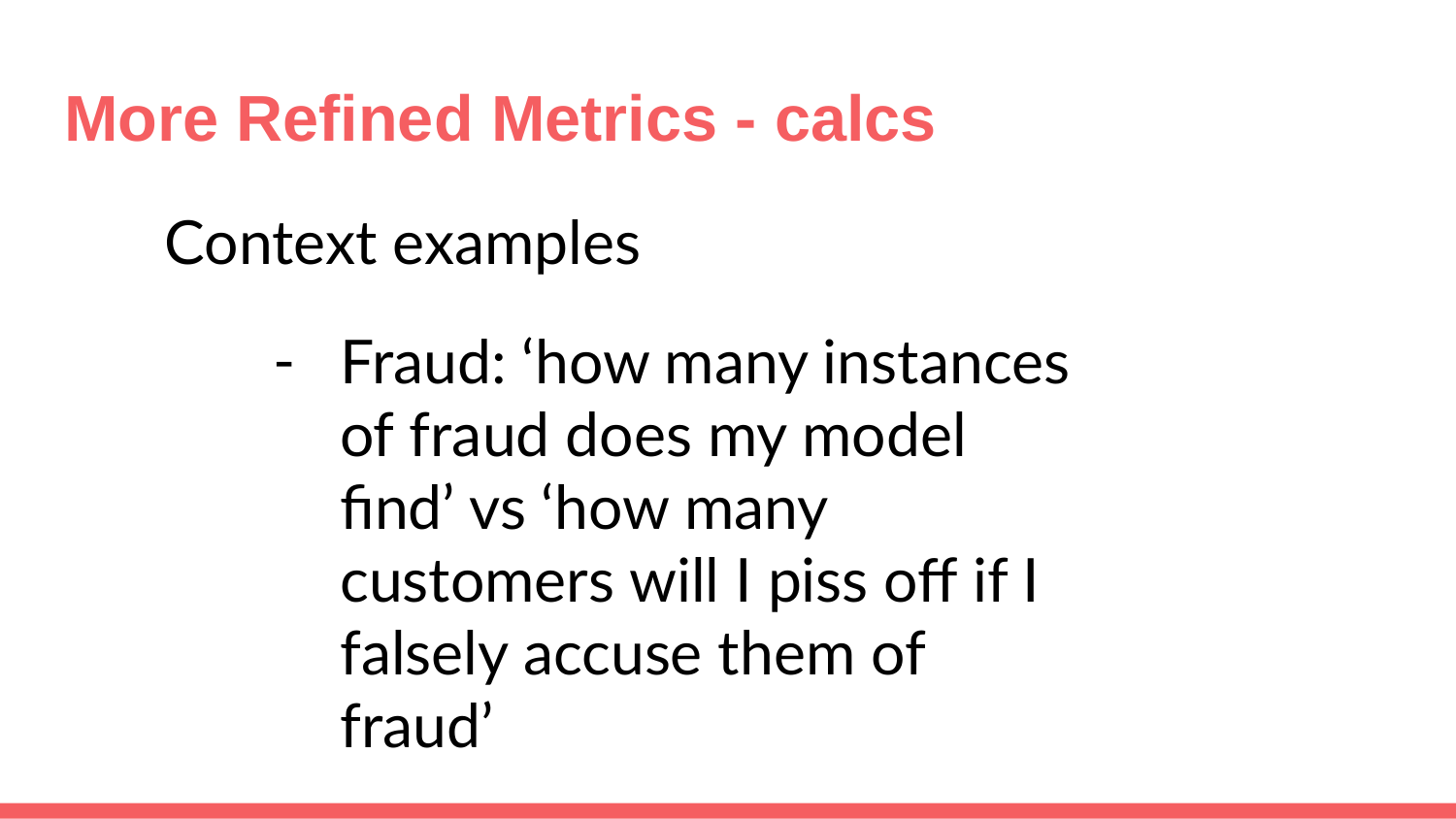

# More Refined Metrics - calcs

Context examples
Fraud: ‘how many instances of fraud does my model find’ vs ‘how many customers will I piss off if I falsely accuse them of fraud’